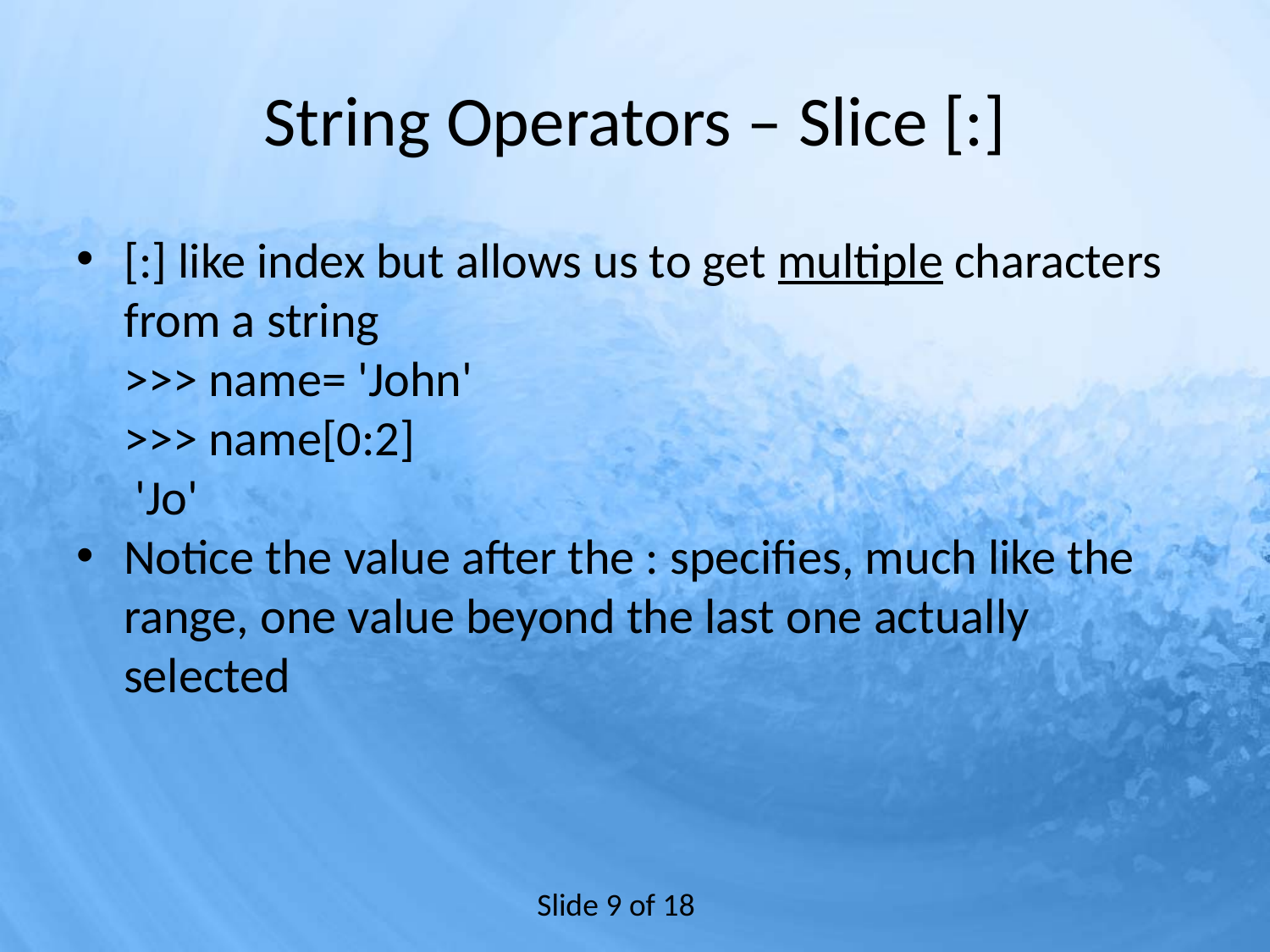

# String Operators – Slice [:]
[:] like index but allows us to get multiple characters from a string
>>> name= 'John'
>>> name[0:2]
 'Jo'
Notice the value after the : specifies, much like the range, one value beyond the last one actually selected